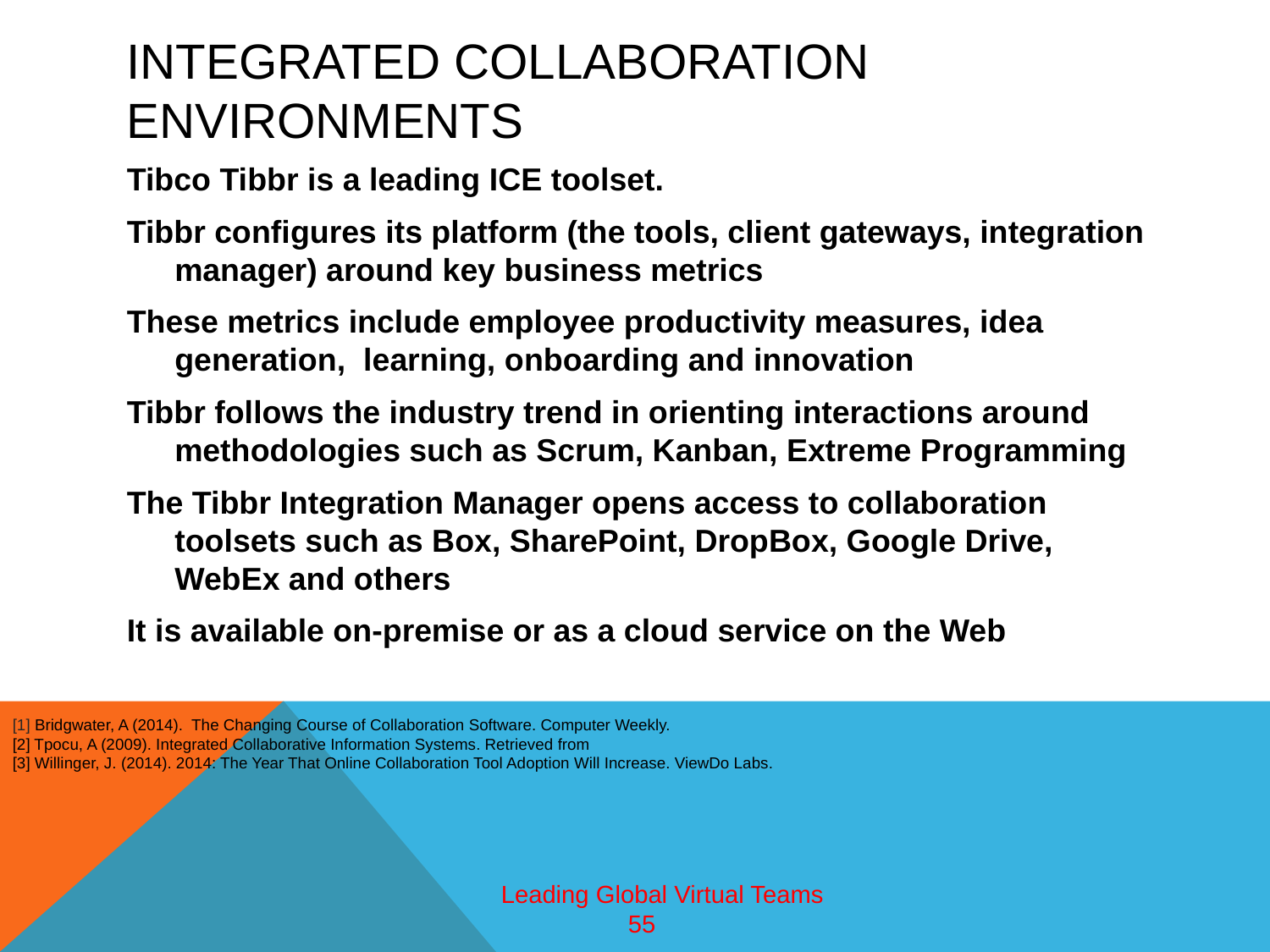

# Integrated collaboration environments
Tibco Tibbr is a leading ICE toolset.
Tibbr configures its platform (the tools, client gateways, integration manager) around key business metrics
These metrics include employee productivity measures, idea generation,  learning, onboarding and innovation
Tibbr follows the industry trend in orienting interactions around methodologies such as Scrum, Kanban, Extreme Programming
The Tibbr Integration Manager opens access to collaboration toolsets such as Box, SharePoint, DropBox, Google Drive, WebEx and others
It is available on-premise or as a cloud service on the Web

[1] Bridgwater, A (2014).  The Changing Course of Collaboration Software. Computer Weekly.
[2] Tpocu, A (2009). Integrated Collaborative Information Systems. Retrieved from
[3] Willinger, J. (2014). 2014: The Year That Online Collaboration Tool Adoption Will Increase. ViewDo Labs.